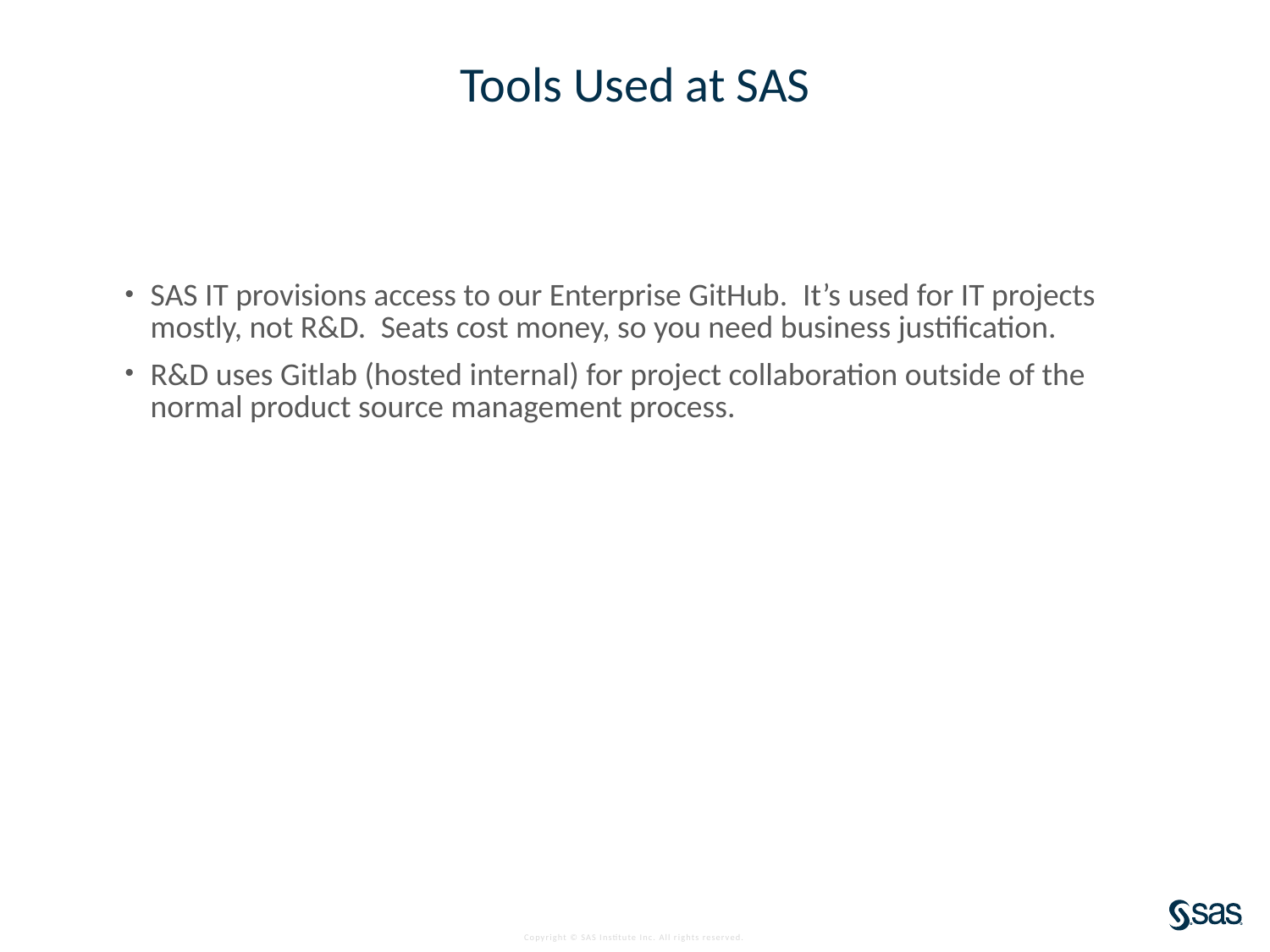

# Tools Used at SAS

SAS IT provisions access to our Enterprise GitHub.  It’s used for IT projects mostly, not R&D.  Seats cost money, so you need business justification.
R&D uses Gitlab (hosted internal) for project collaboration outside of the normal product source management process.